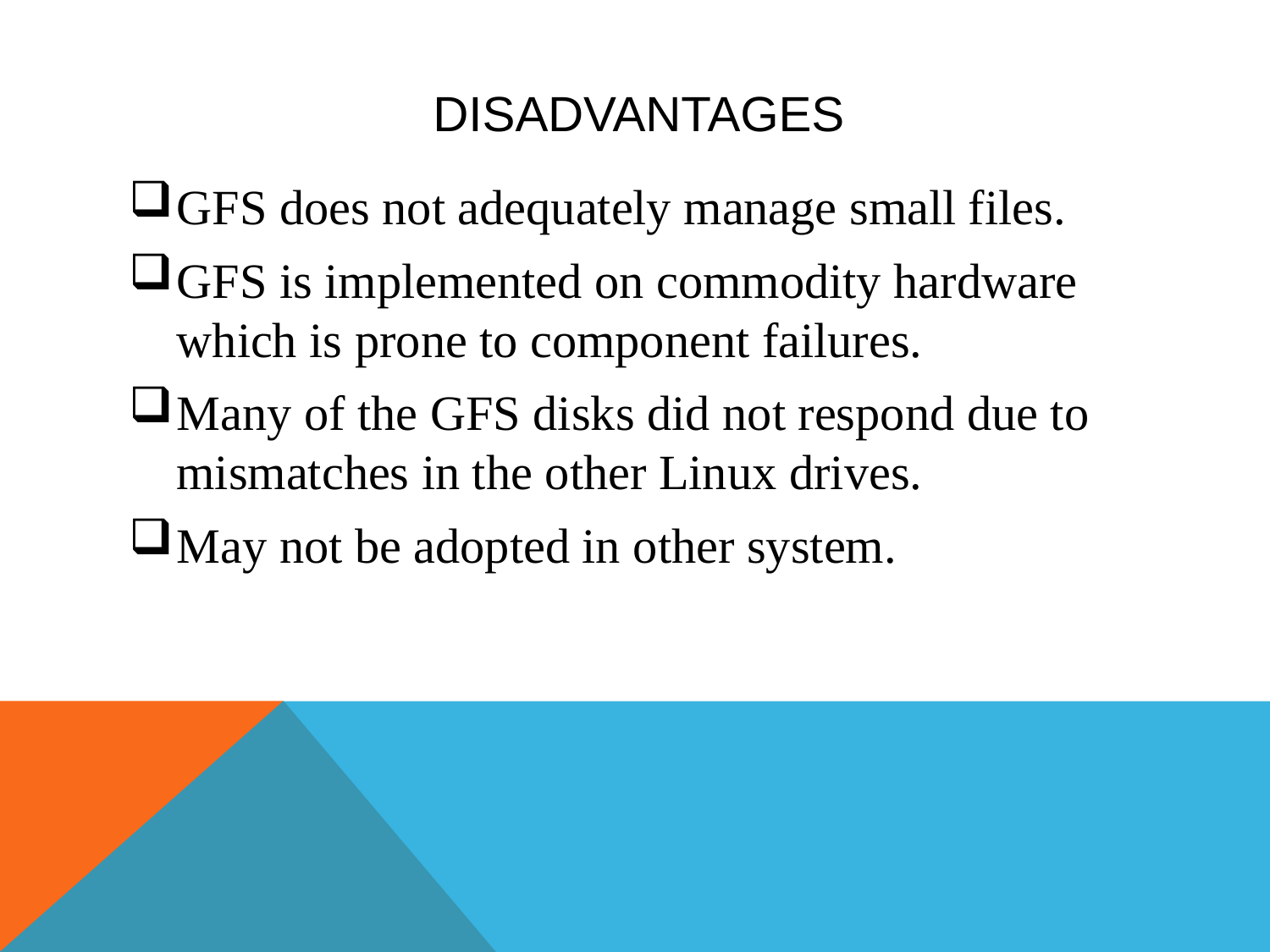

# Disadvantages
GFS does not adequately manage small files.
GFS is implemented on commodity hardware which is prone to component failures.
Many of the GFS disks did not respond due to mismatches in the other Linux drives.
May not be adopted in other system.